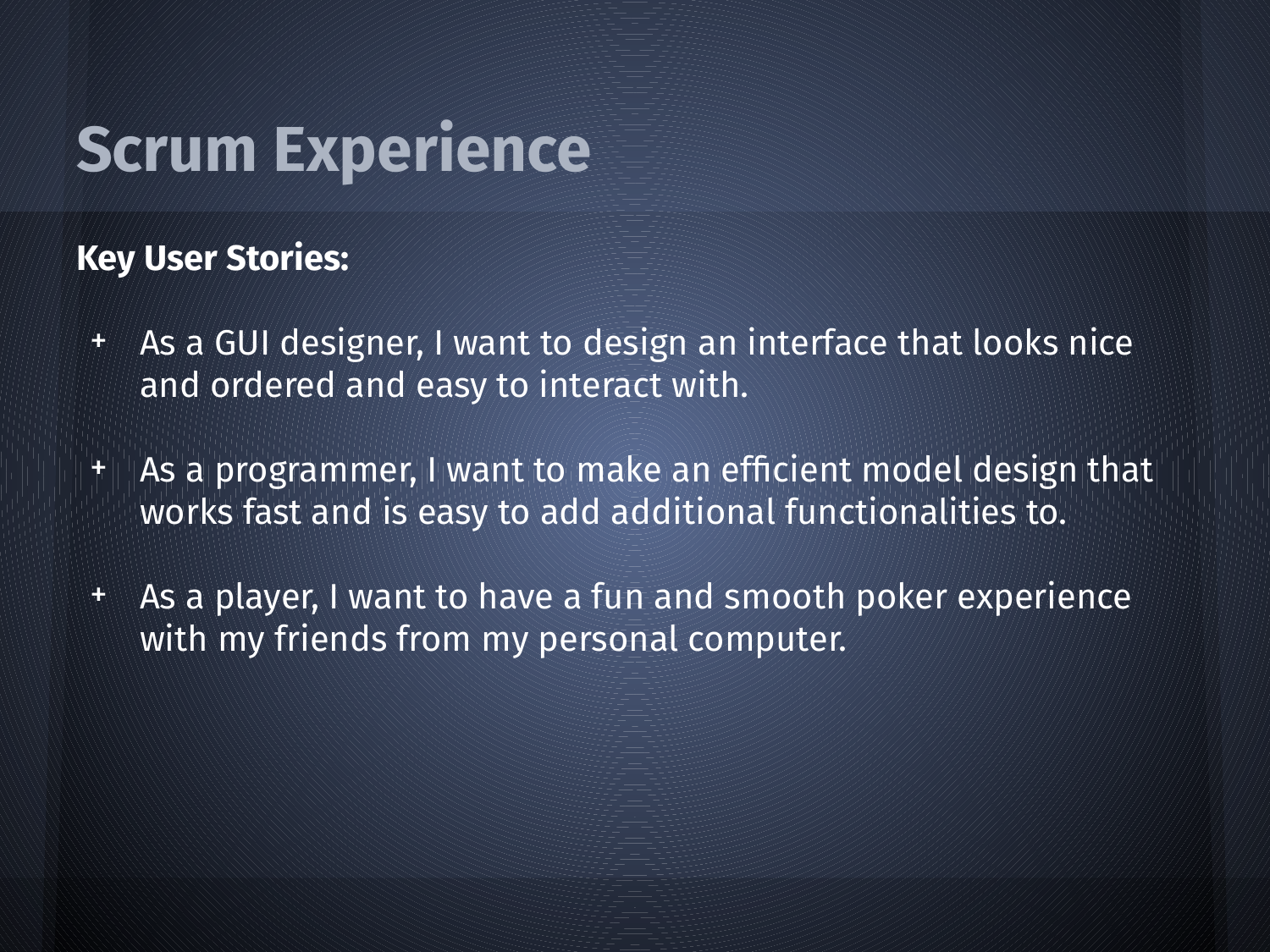

# Scrum Experience
Key User Stories:

As a GUI designer, I want to design an interface that looks nice and ordered and easy to interact with.

As a programmer, I want to make an efficient model design that works fast and is easy to add additional functionalities to.

As a player, I want to have a fun and smooth poker experience with my friends from my personal computer.